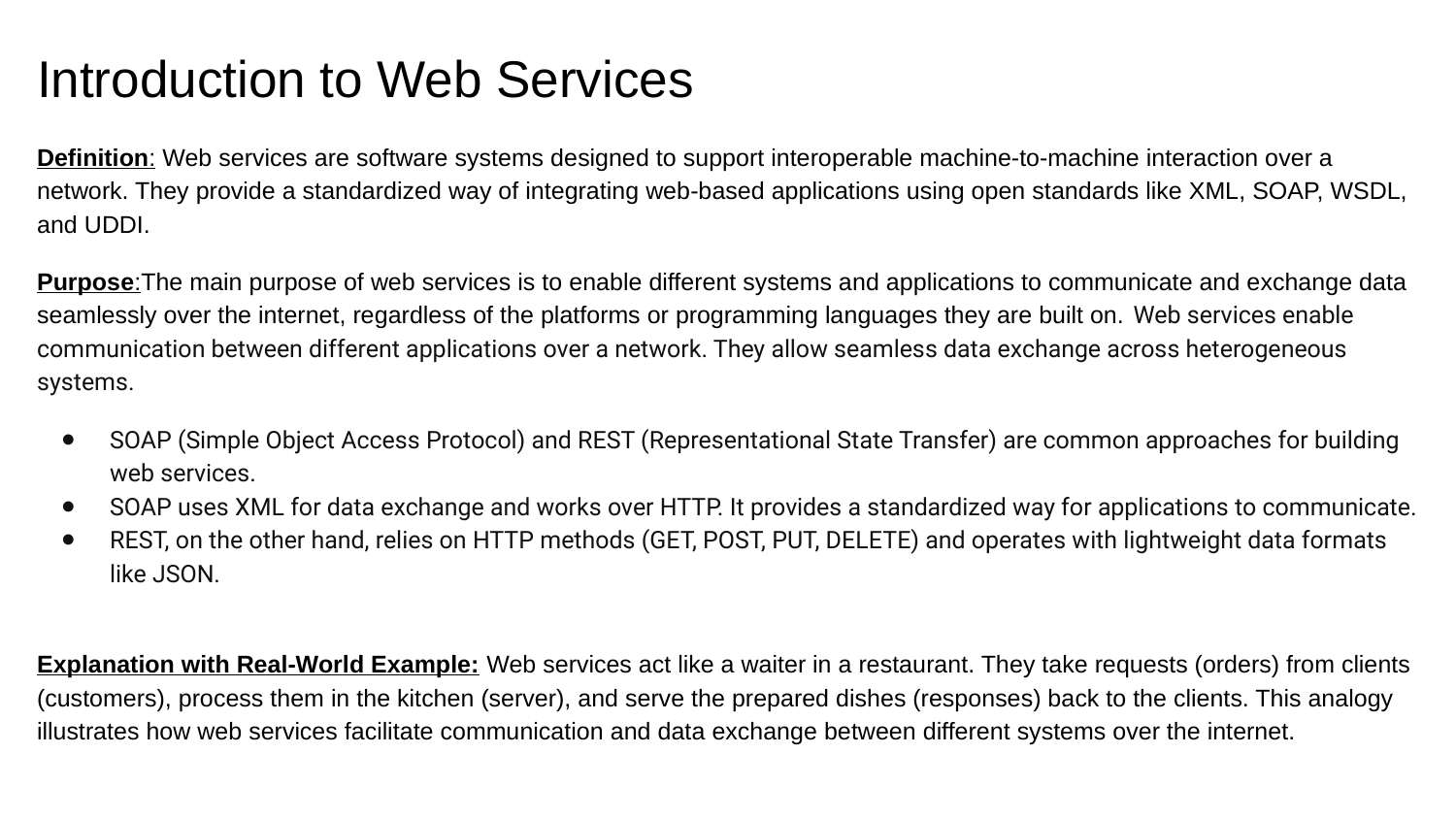

# Introduction to Web Services
Definition: Web services are software systems designed to support interoperable machine-to-machine interaction over a network. They provide a standardized way of integrating web-based applications using open standards like XML, SOAP, WSDL, and UDDI.
Purpose:The main purpose of web services is to enable different systems and applications to communicate and exchange data seamlessly over the internet, regardless of the platforms or programming languages they are built on. Web services enable communication between different applications over a network. They allow seamless data exchange across heterogeneous systems.
SOAP (Simple Object Access Protocol) and REST (Representational State Transfer) are common approaches for building web services.
SOAP uses XML for data exchange and works over HTTP. It provides a standardized way for applications to communicate.
REST, on the other hand, relies on HTTP methods (GET, POST, PUT, DELETE) and operates with lightweight data formats like JSON.

Explanation with Real-World Example: Web services act like a waiter in a restaurant. They take requests (orders) from clients (customers), process them in the kitchen (server), and serve the prepared dishes (responses) back to the clients. This analogy illustrates how web services facilitate communication and data exchange between different systems over the internet.